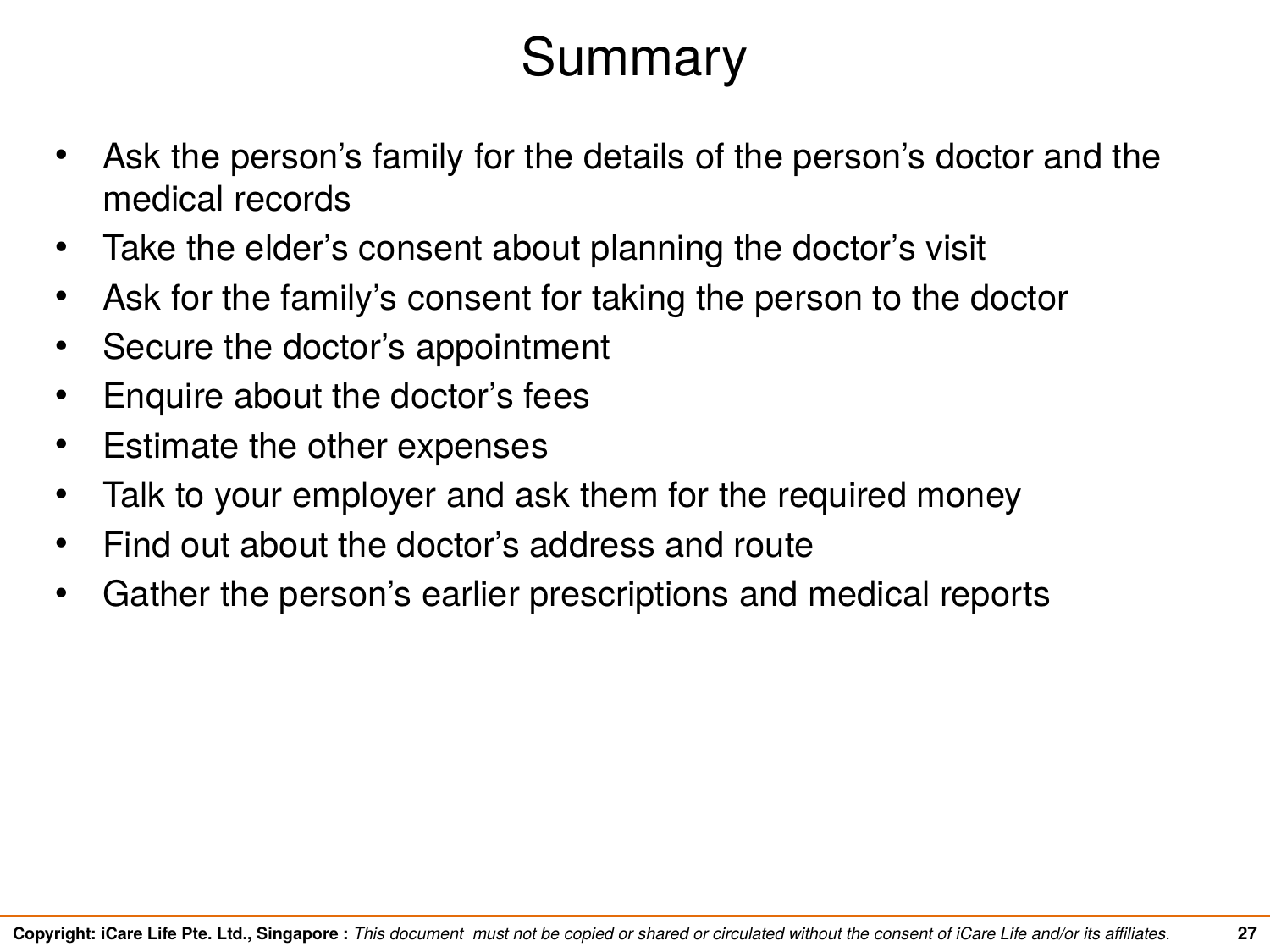

# Summary
Ask the person’s family for the details of the person’s doctor and the medical records
Take the elder’s consent about planning the doctor’s visit
Ask for the family’s consent for taking the person to the doctor
Secure the doctor’s appointment
Enquire about the doctor’s fees
Estimate the other expenses
Talk to your employer and ask them for the required money
Find out about the doctor’s address and route
Gather the person’s earlier prescriptions and medical reports
27
Copyright: iCare Life Pte. Ltd., Singapore : This document  must not be copied or shared or circulated without the consent of iCare Life and/or its affiliates.